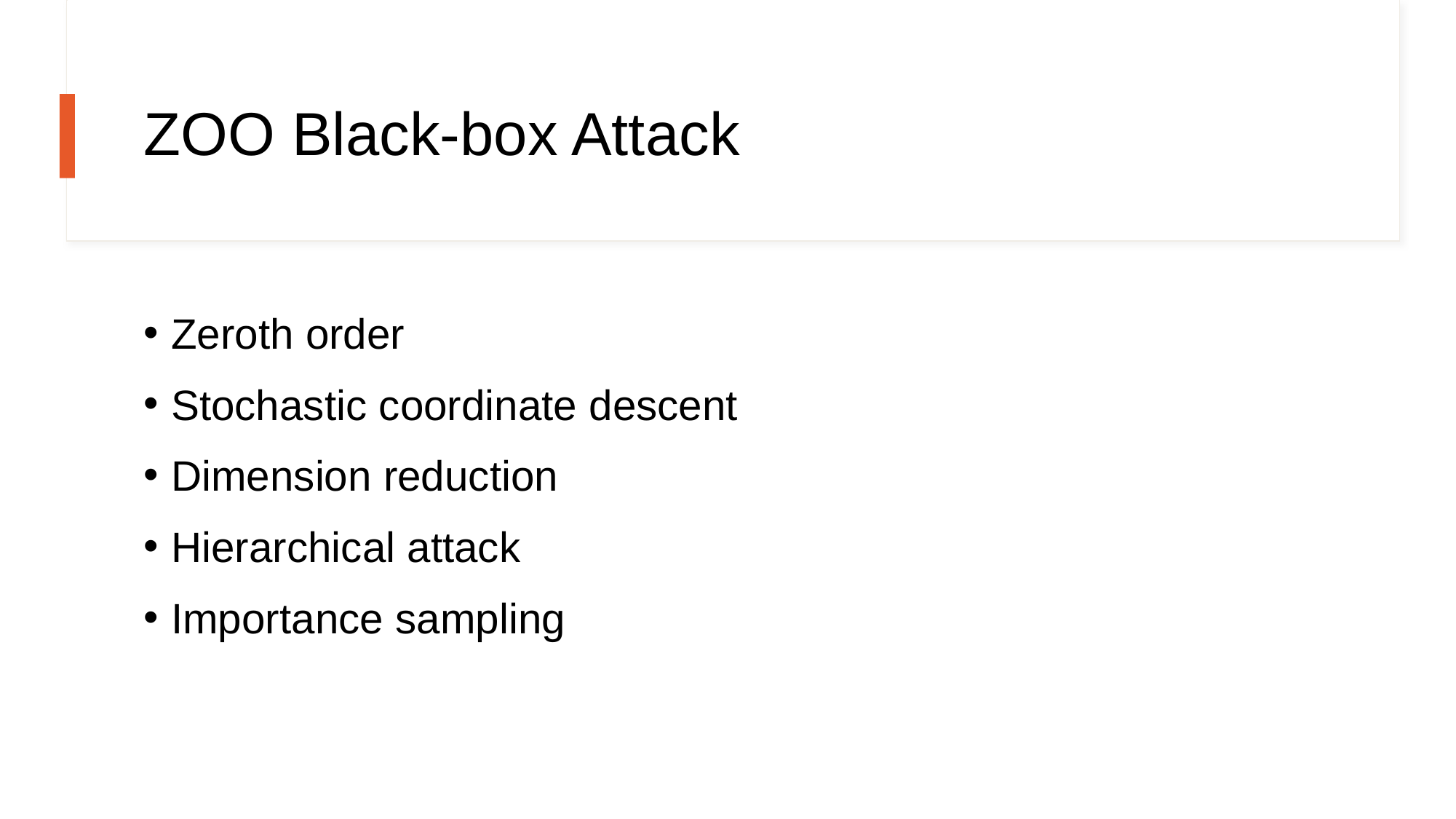

# ZOO Black-box Attack
Zeroth order
Stochastic coordinate descent
Dimension reduction
Hierarchical attack
Importance sampling